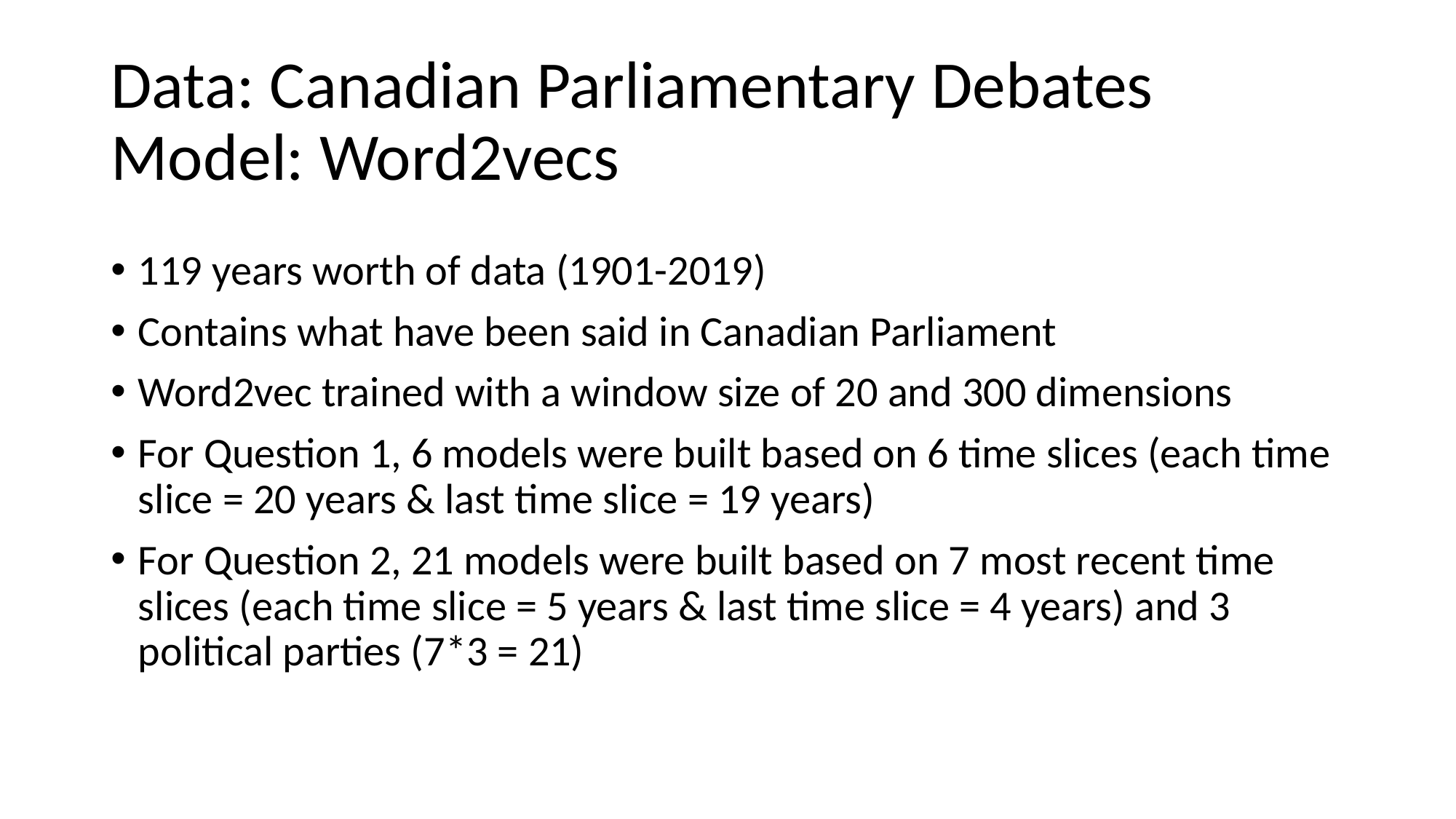

# Data: Canadian Parliamentary Debates Model: Word2vecs
119 years worth of data (1901-2019)
Contains what have been said in Canadian Parliament
Word2vec trained with a window size of 20 and 300 dimensions
For Question 1, 6 models were built based on 6 time slices (each time slice = 20 years & last time slice = 19 years)
For Question 2, 21 models were built based on 7 most recent time slices (each time slice = 5 years & last time slice = 4 years) and 3 political parties (7*3 = 21)